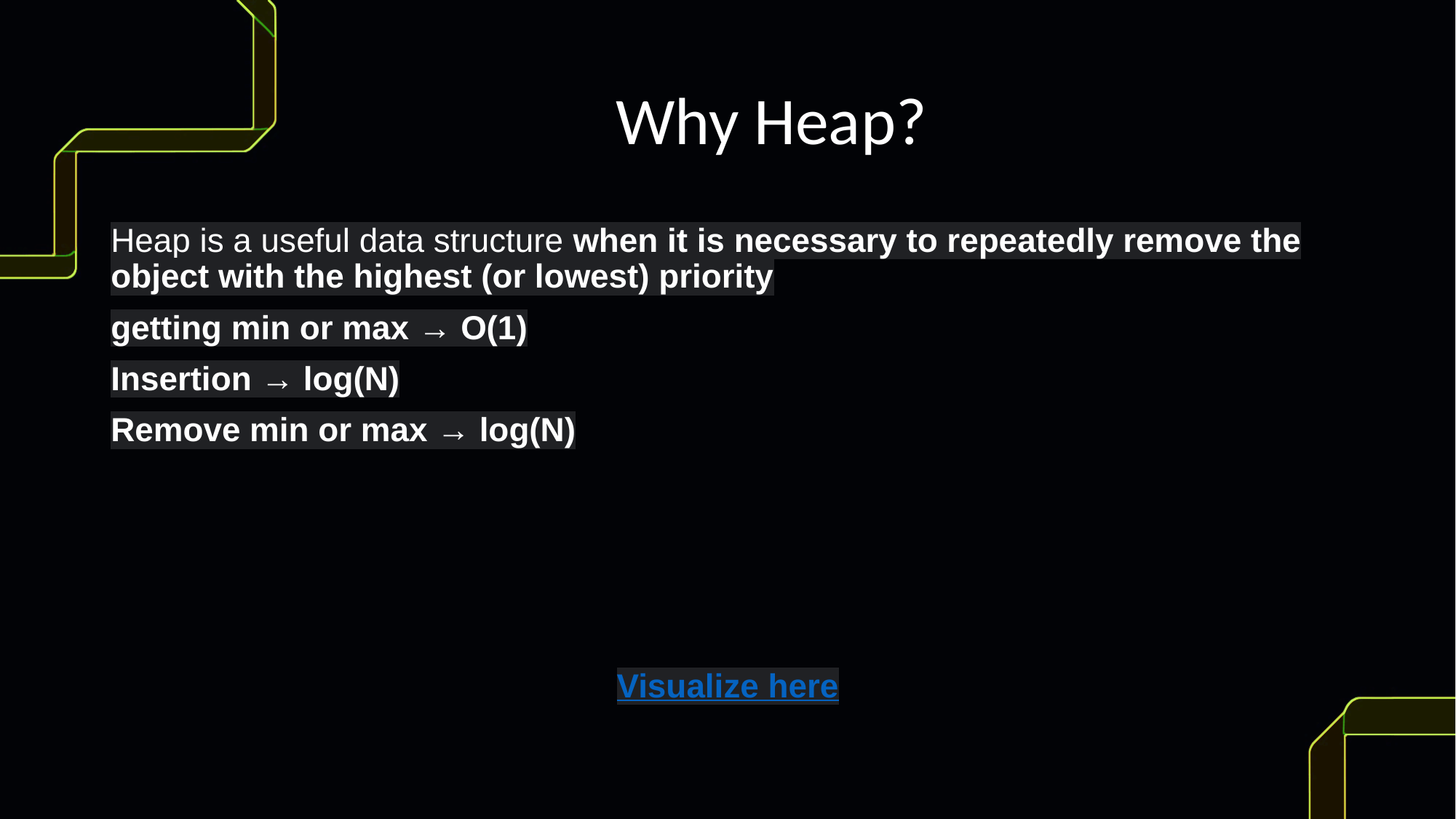

# Why Heap?
Heap is a useful data structure when it is necessary to repeatedly remove the object with the highest (or lowest) priority
getting min or max → O(1)
Insertion → log(N)
Remove min or max → log(N)

Visualize here